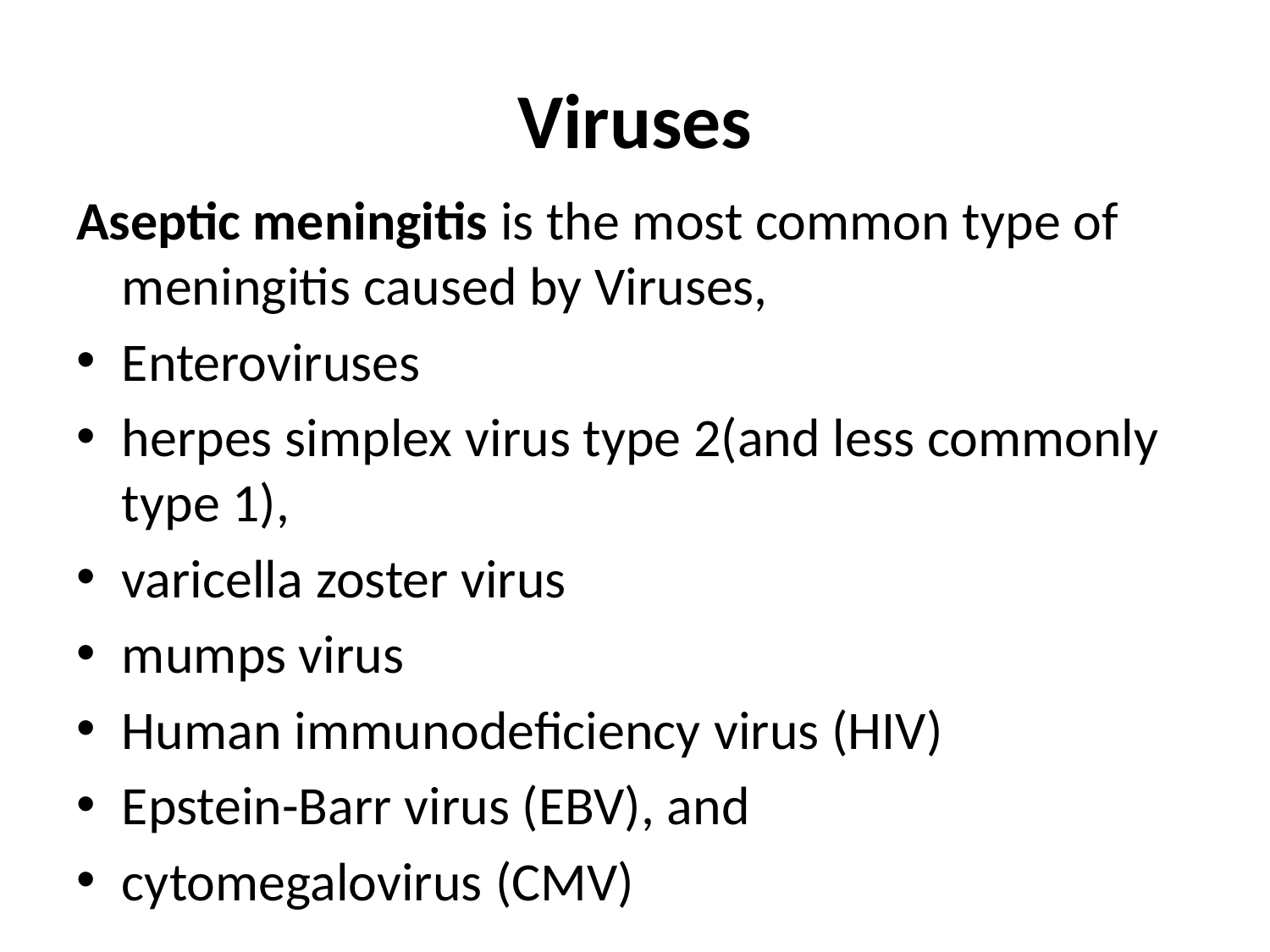

# Viruses
Aseptic meningitis is the most common type of meningitis caused by Viruses,
Enteroviruses
herpes simplex virus type 2(and less commonly type 1),
varicella zoster virus
mumps virus
Human immunodeficiency virus (HIV)
Epstein-Barr virus (EBV), and
cytomegalovirus (CMV)